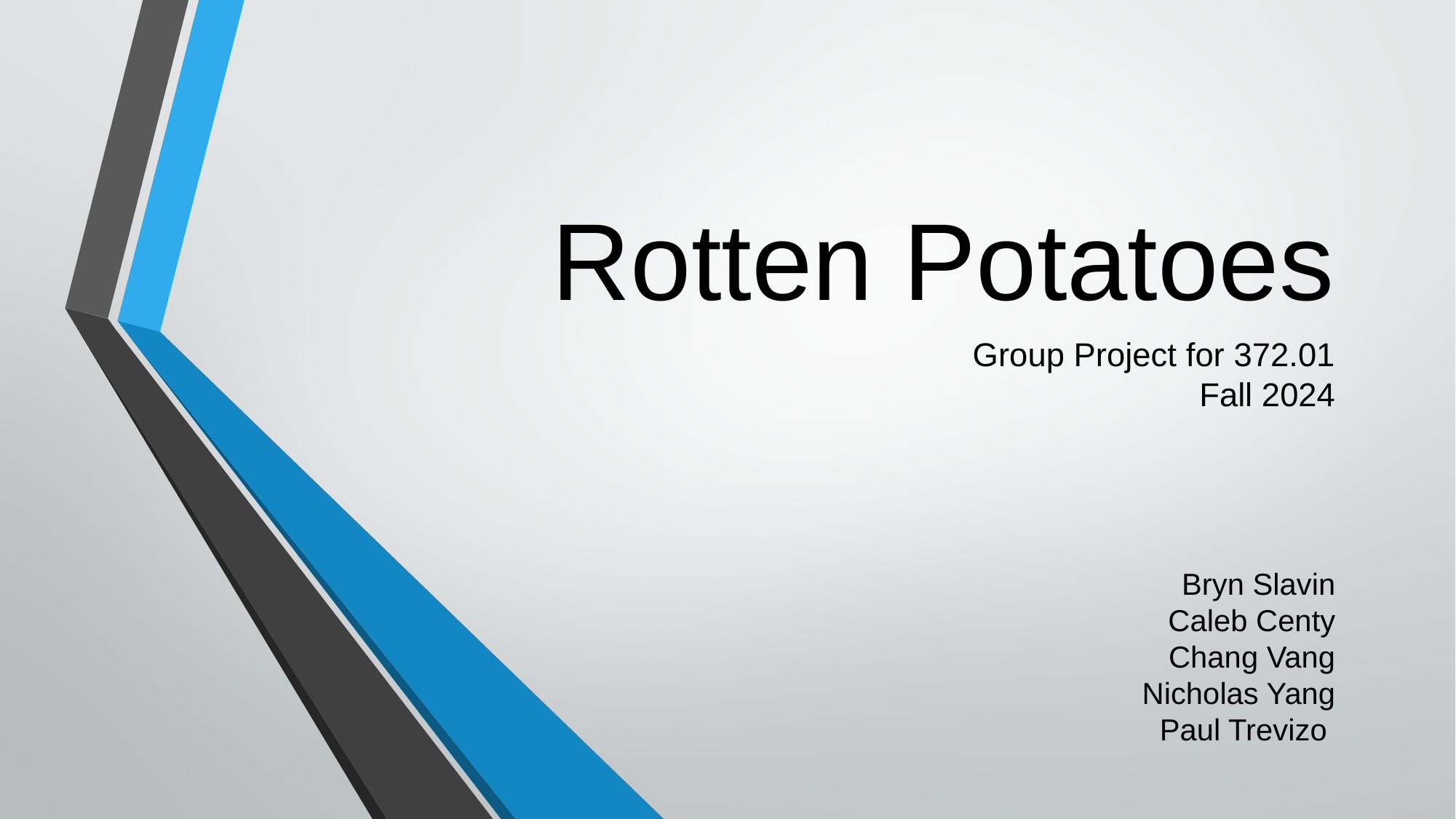

# Rotten Potatoes
Group Project for 372.01
Fall 2024
Bryn Slavin
Caleb Centy
Chang Vang
Nicholas Yang
Paul Trevizo